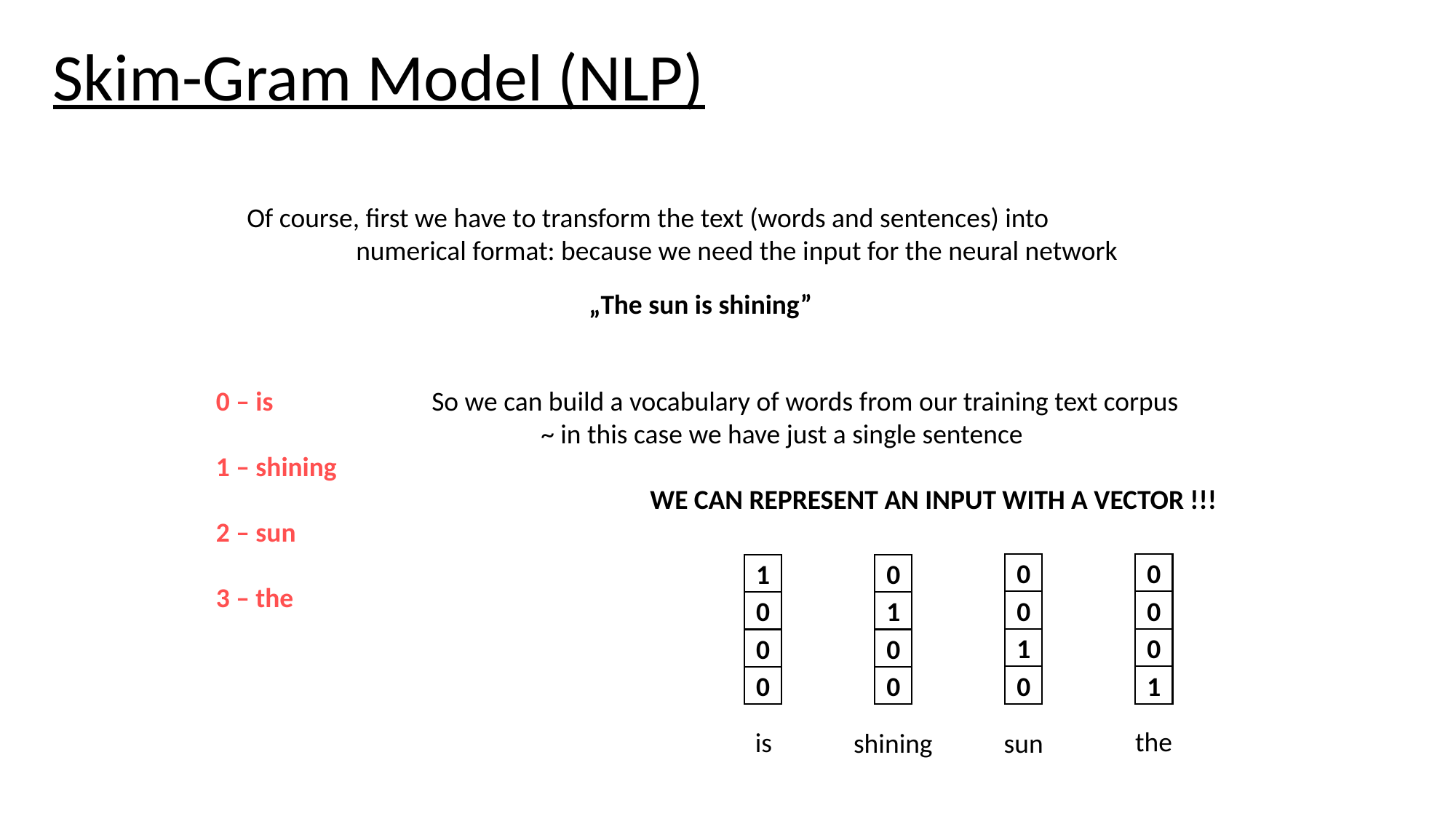

# Skim-Gram Model (NLP)
Of course, first we have to transform the text (words and sentences) into
	numerical format: because we need the input for the neural network
„The sun is shining”
0 – is

1 – shining

2 – sun

3 – the

So we can build a vocabulary of words from our training text corpus
 	~ in this case we have just a single sentence

		WE CAN REPRESENT AN INPUT WITH A VECTOR !!!
0
0
1
0
0
0
0
1
1
0
0
0
0
1
0
0
the
is
shining
sun